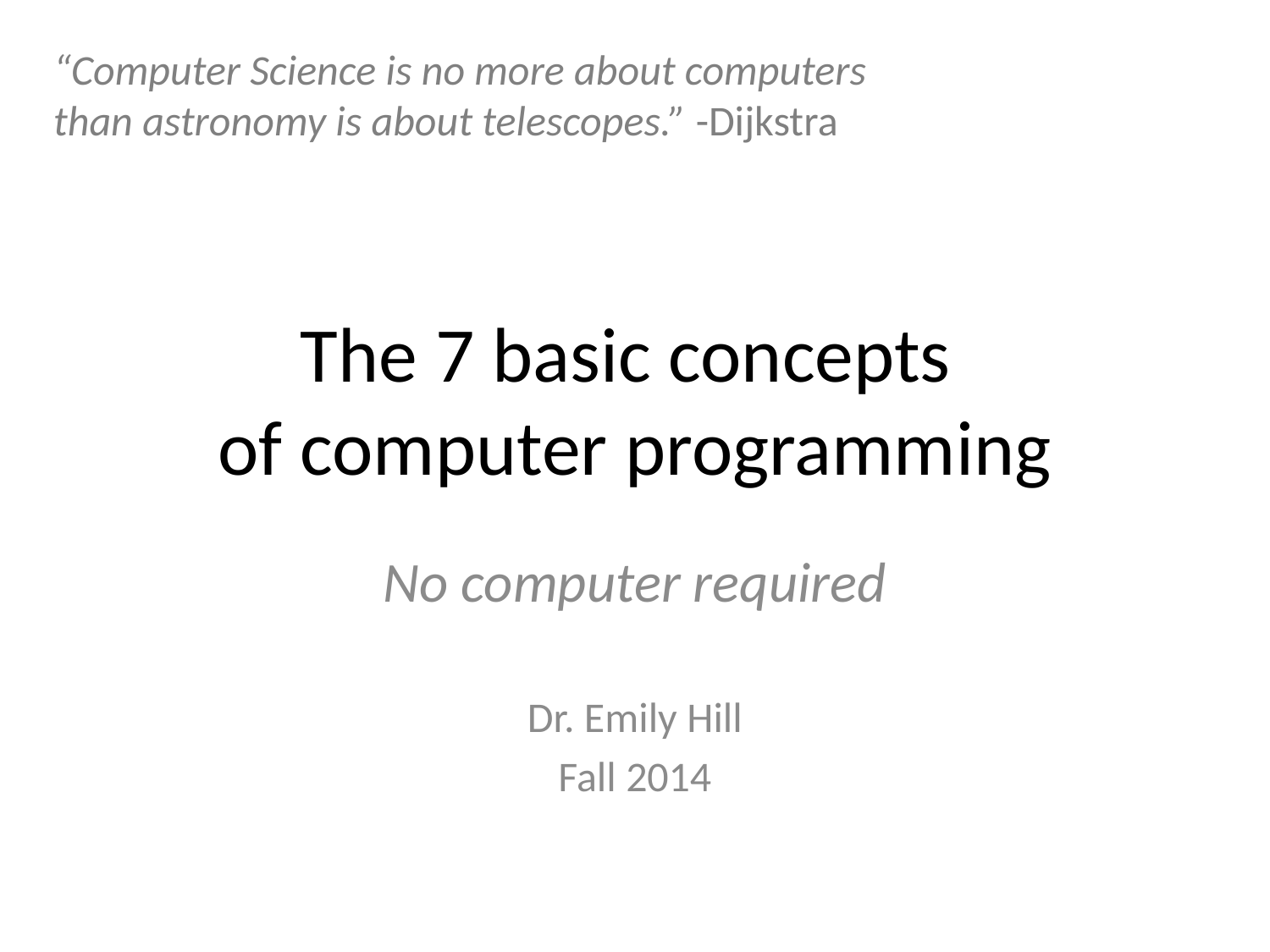

“Computer Science is no more about computers than astronomy is about telescopes.” -Dijkstra
# The 7 basic concepts of computer programming
No computer required
Dr. Emily Hill
Fall 2014